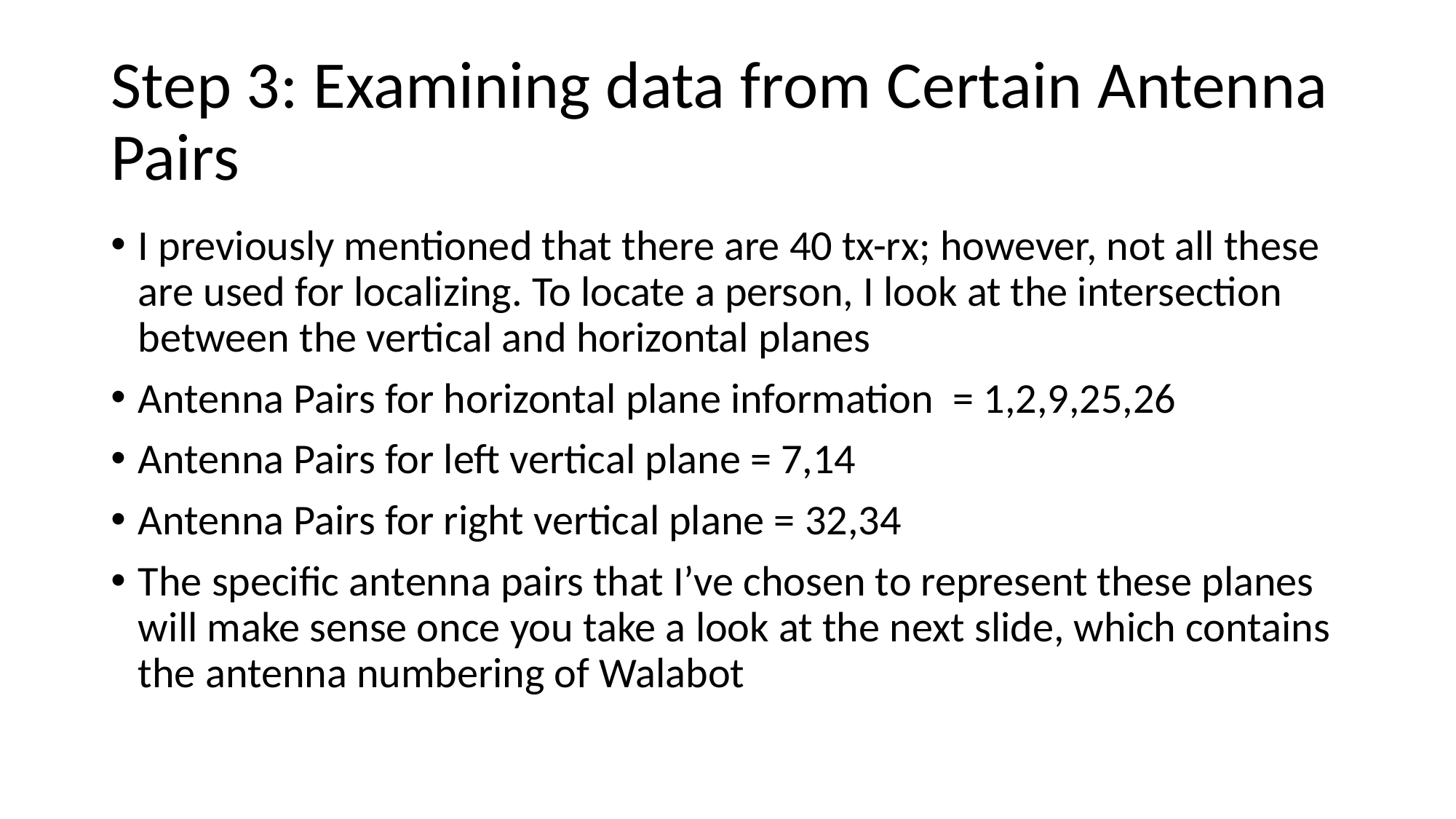

# Step 3: Examining data from Certain Antenna Pairs
I previously mentioned that there are 40 tx-rx; however, not all these are used for localizing. To locate a person, I look at the intersection between the vertical and horizontal planes
Antenna Pairs for horizontal plane information  = 1,2,9,25,26
Antenna Pairs for left vertical plane = 7,14
Antenna Pairs for right vertical plane = 32,34
The specific antenna pairs that I’ve chosen to represent these planes will make sense once you take a look at the next slide, which contains the antenna numbering of Walabot